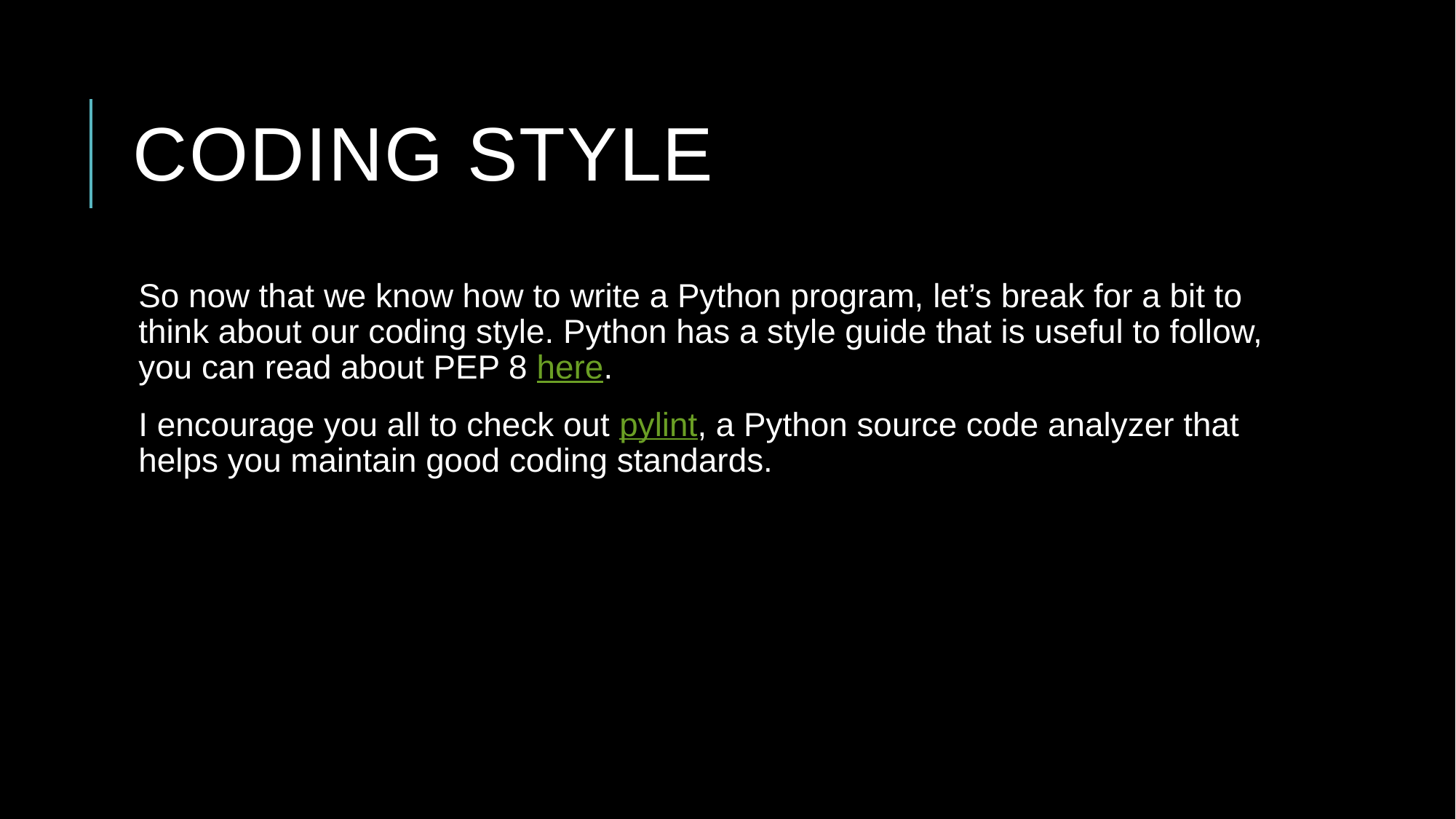

# Coding style
So now that we know how to write a Python program, let’s break for a bit to think about our coding style. Python has a style guide that is useful to follow, you can read about PEP 8 here.
I encourage you all to check out pylint, a Python source code analyzer that helps you maintain good coding standards.